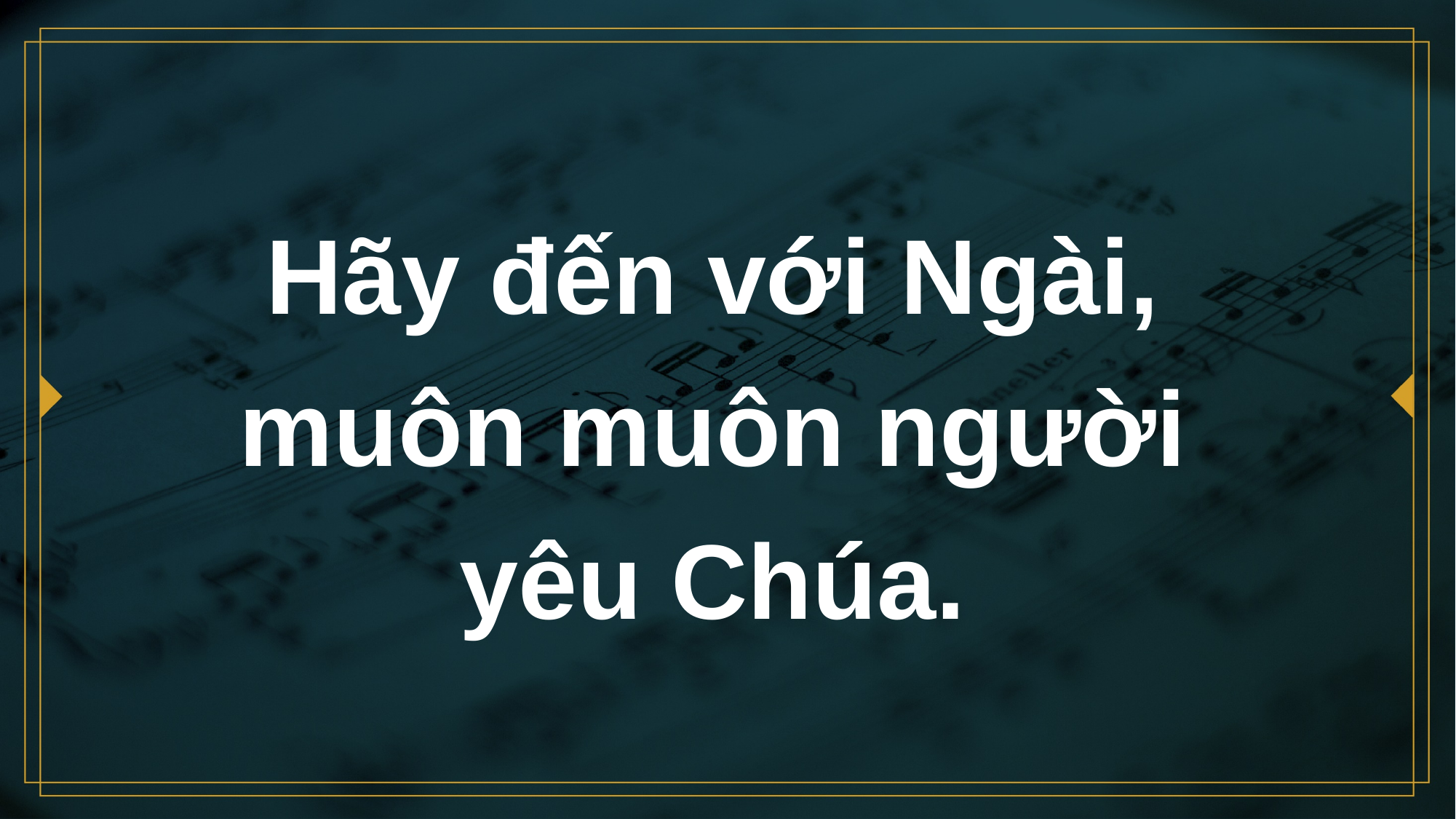

# Hãy đến với Ngài, muôn muôn người yêu Chúa.